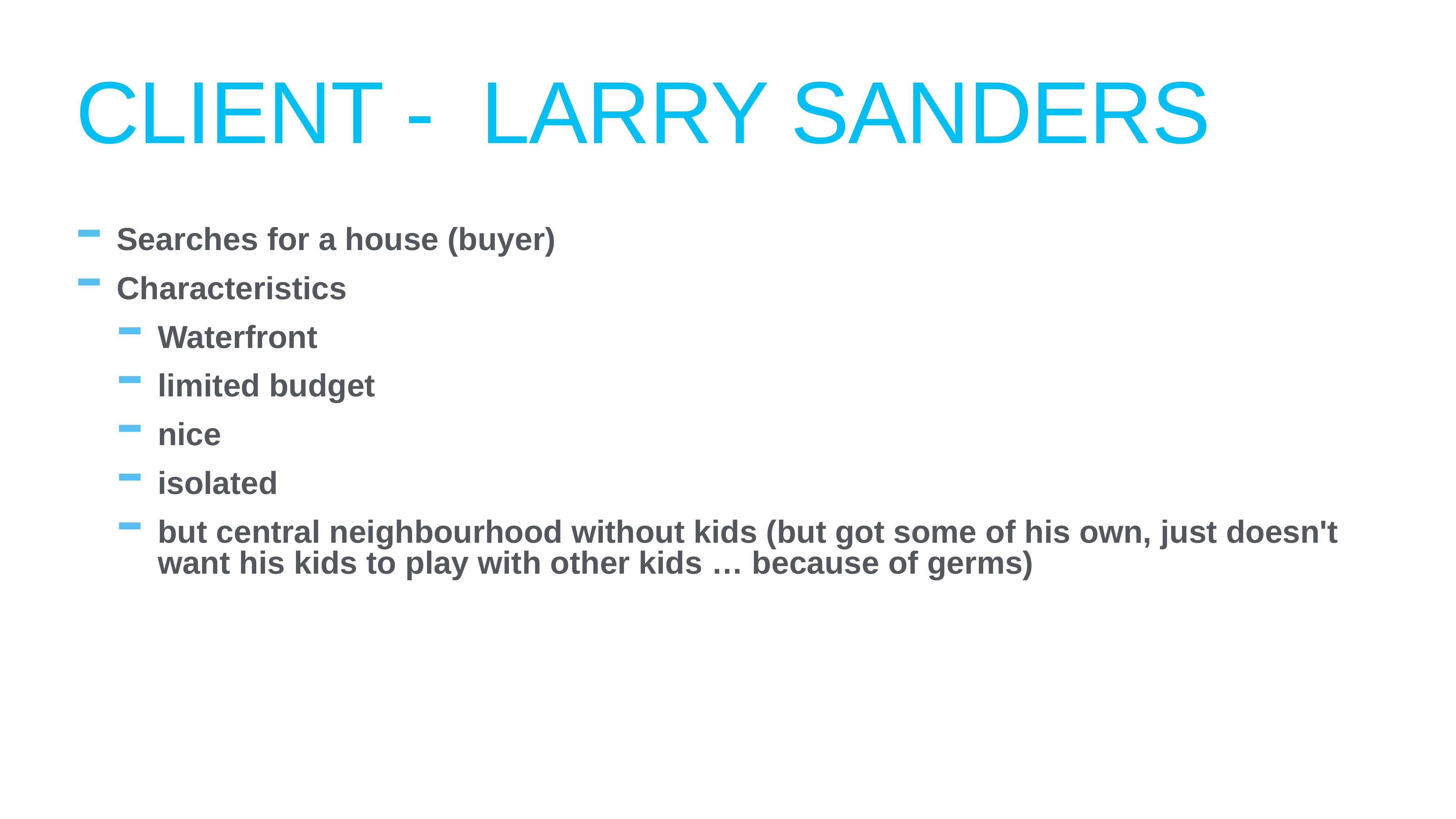

# Client -  Larry SAnders
Searches for a house (buyer)
Characteristics
Waterfront
limited budget
nice
isolated
but central neighbourhood without kids (but got some of his own, just doesn't want his kids to play with other kids … because of germs)